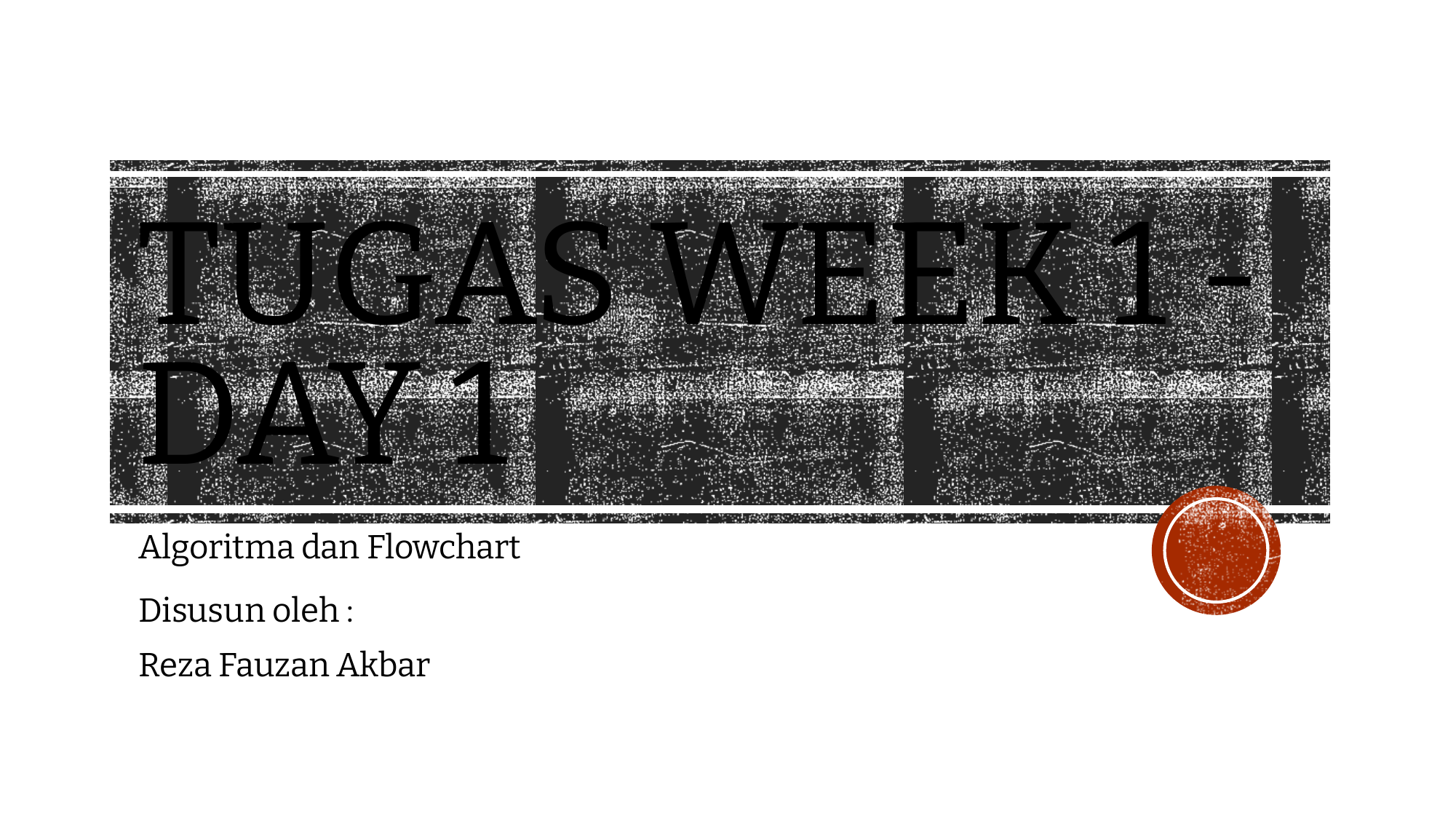

# Tugas WEEK 1 -DAY 1
Algoritma dan Flowchart
Disusun oleh :
Reza Fauzan Akbar